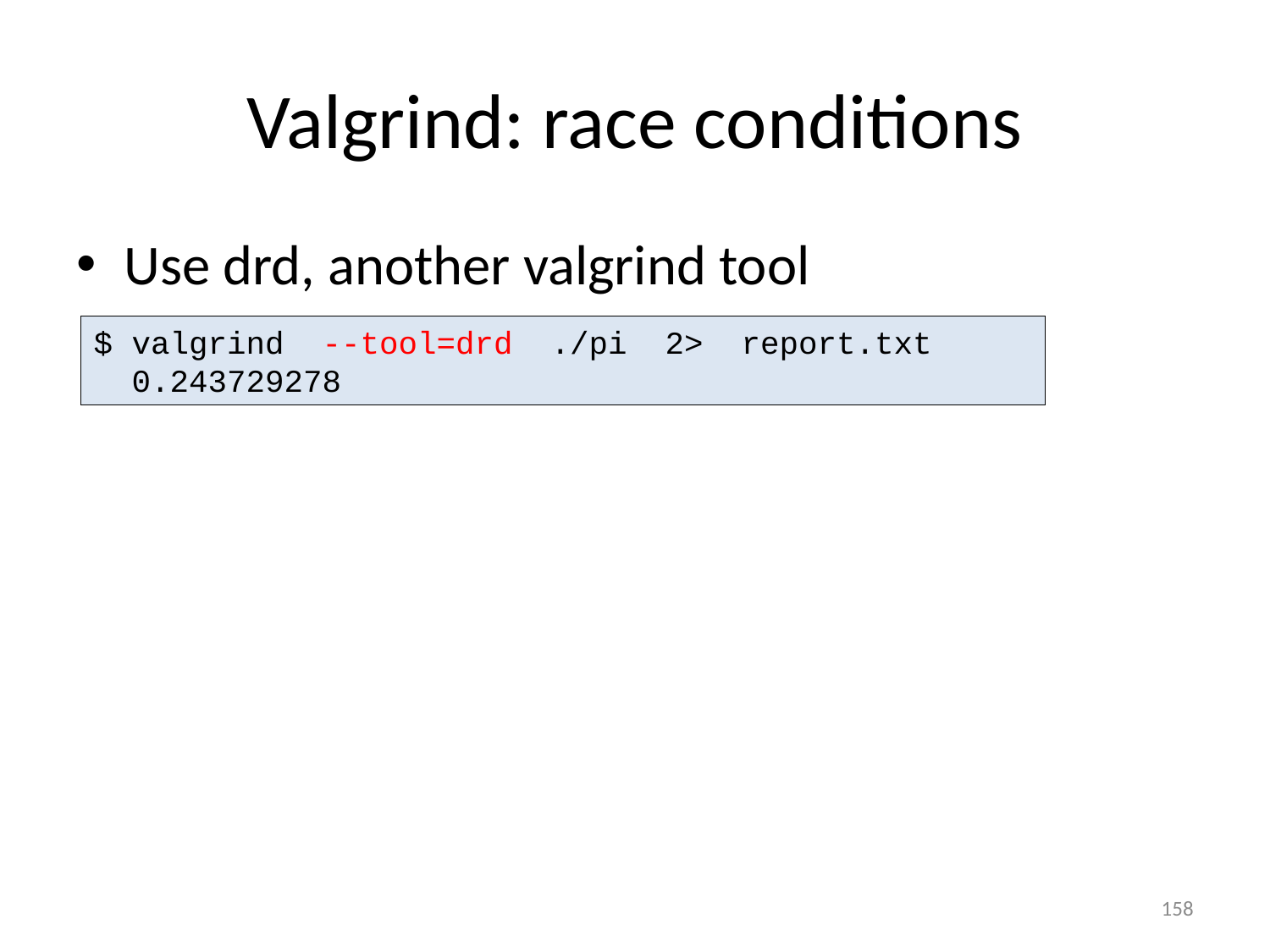

# Valgrind: race conditions
Use drd, another valgrind tool
$ valgrind  --tool=drd  ./pi  2>  report.txt
  0.243729278
158